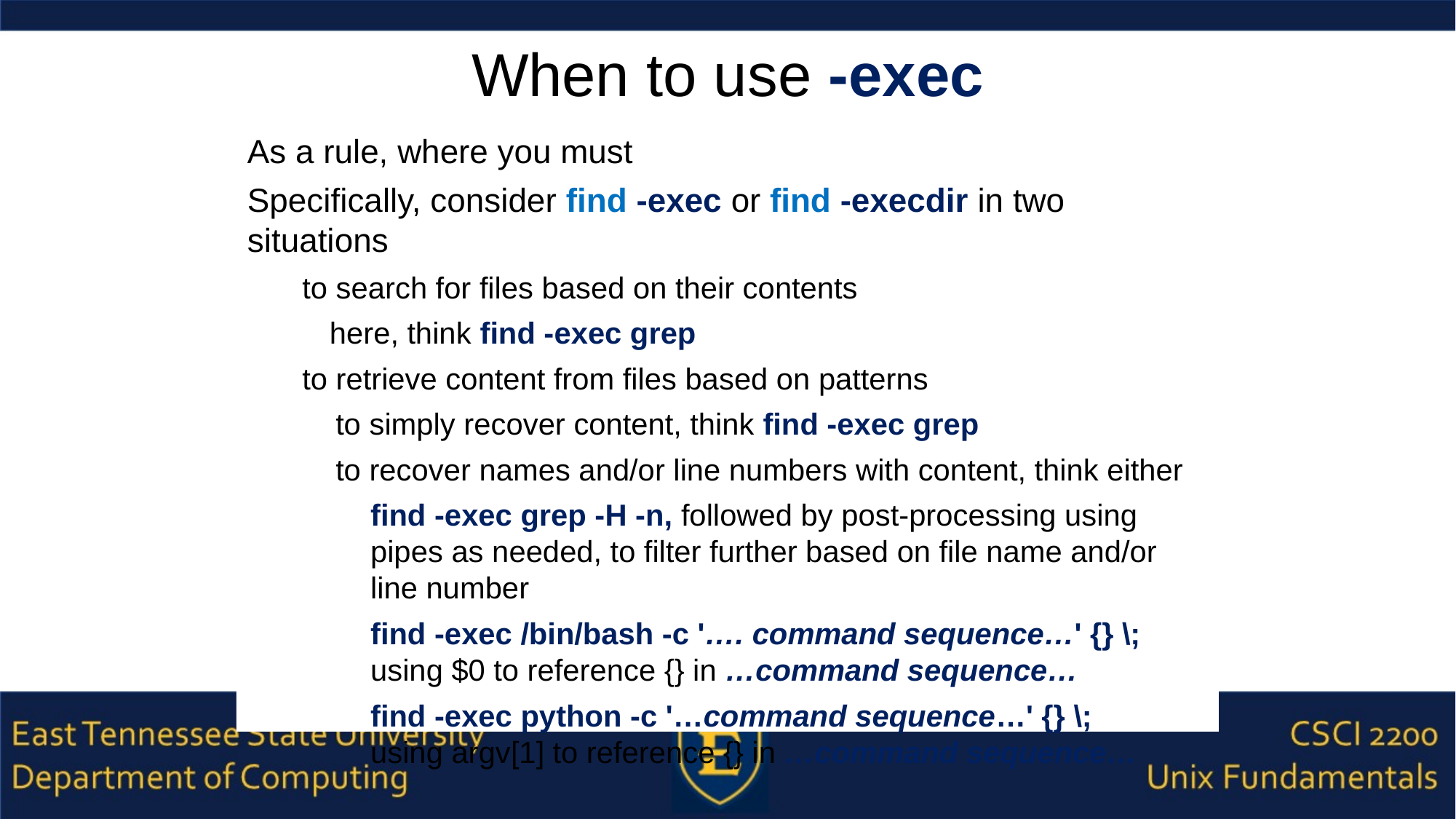

# When to use -exec
As a rule, where you must
Specifically, consider find -exec or find -execdir in two situations
to search for files based on their contents
here, think find -exec grep
to retrieve content from files based on patterns
to simply recover content, think find -exec grep
to recover names and/or line numbers with content, think either
find -exec grep -H -n, followed by post-processing using pipes as needed, to filter further based on file name and/or line number
find -exec /bin/bash -c '…. command sequence…' {} \;
using $0 to reference {} in …command sequence…
find -exec python -c '…command sequence…' {} \;
using argv[1] to reference {} in …command sequence…